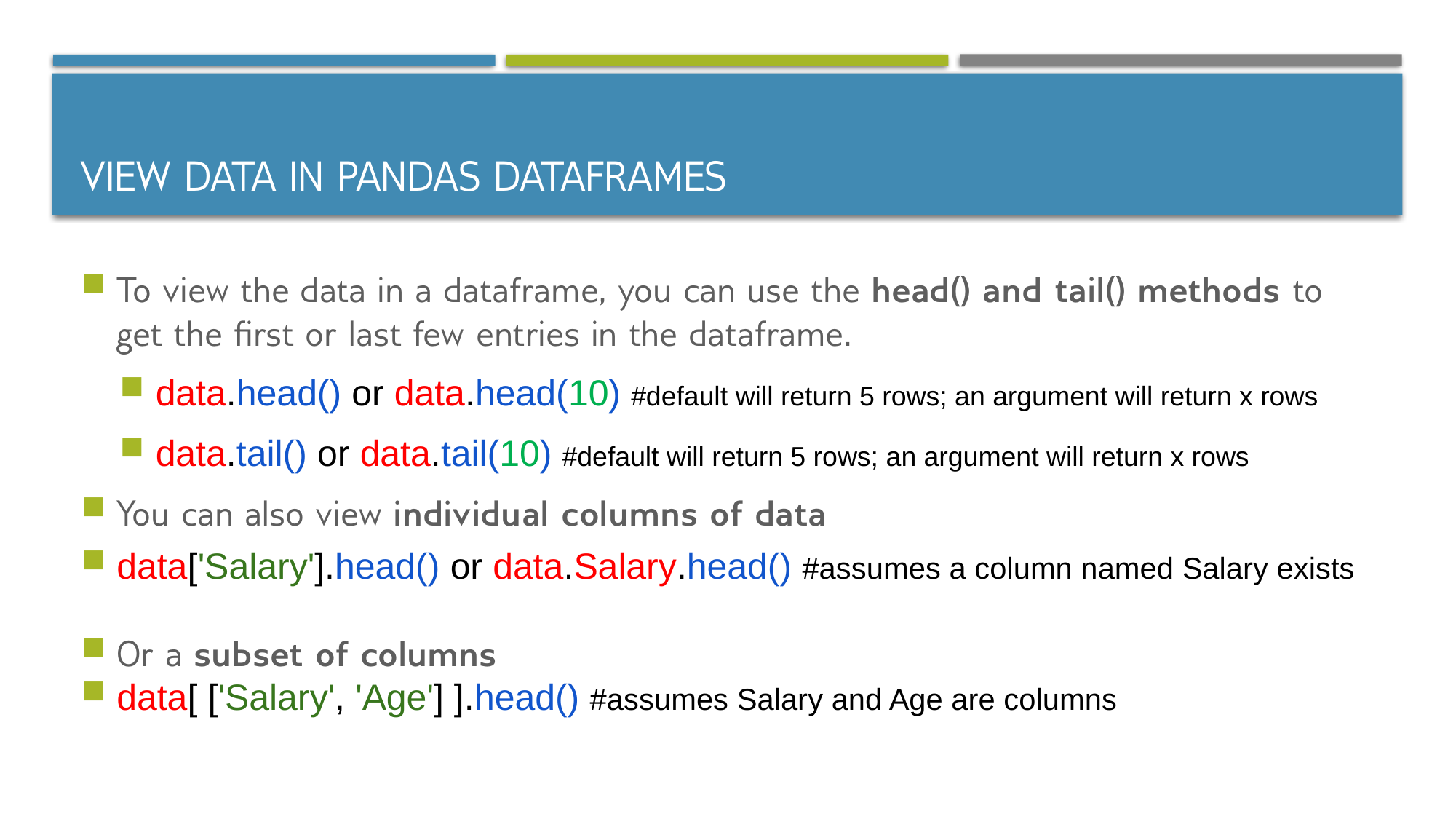

# View Data in Pandas DataFrames
To view the data in a dataframe, you can use the head() and tail() methods to get the first or last few entries in the dataframe.
data.head() or data.head(10) #default will return 5 rows; an argument will return x rows
data.tail() or data.tail(10) #default will return 5 rows; an argument will return x rows
You can also view individual columns of data
data['Salary'].head() or data.Salary.head() #assumes a column named Salary exists

Or a subset of columns
data[ ['Salary', 'Age'] ].head() #assumes Salary and Age are columns